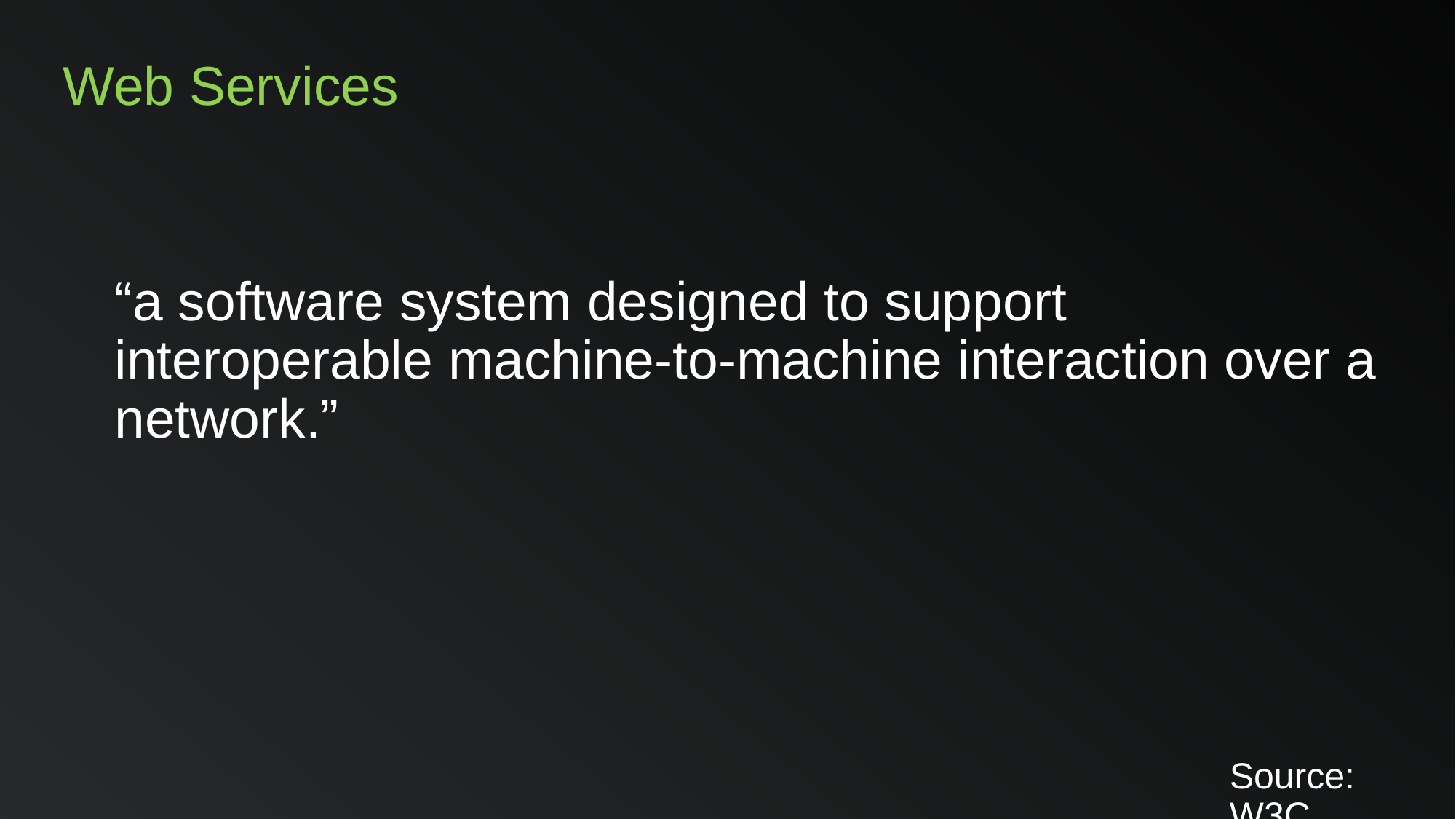

# Web Services

“a software system designed to support interoperable machine-to-machine interaction over a network.”
Source: W3C